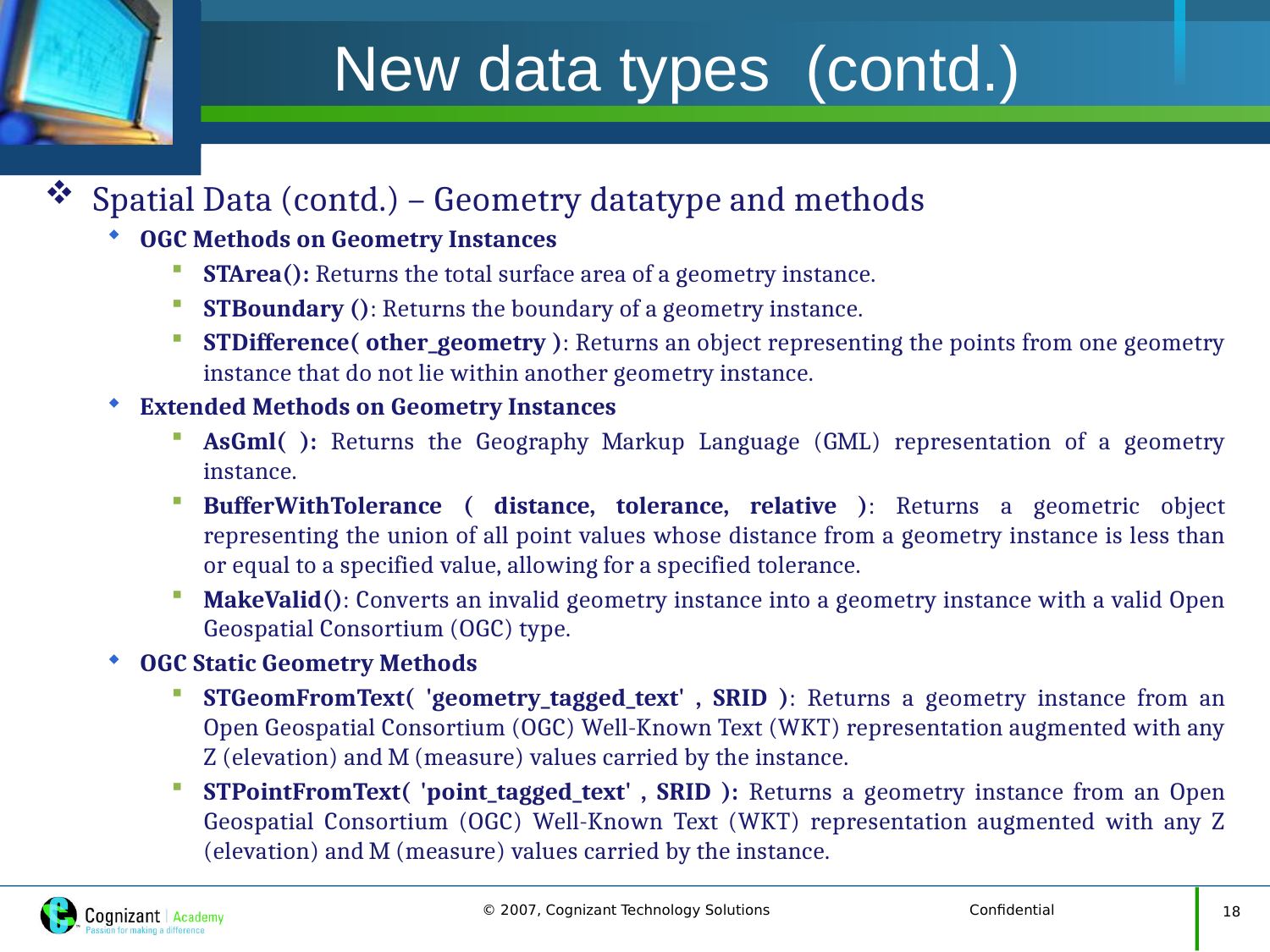

# New data types  (contd.)
Spatial Data (contd.) – Geometry datatype and methods
OGC Methods on Geometry Instances
STArea(): Returns the total surface area of a geometry instance.
STBoundary (): Returns the boundary of a geometry instance.
STDifference( other_geometry ): Returns an object representing the points from one geometry instance that do not lie within another geometry instance.
Extended Methods on Geometry Instances
AsGml( ): Returns the Geography Markup Language (GML) representation of a geometry instance.
BufferWithTolerance ( distance, tolerance, relative ): Returns a geometric object representing the union of all point values whose distance from a geometry instance is less than or equal to a specified value, allowing for a specified tolerance.
MakeValid(): Converts an invalid geometry instance into a geometry instance with a valid Open Geospatial Consortium (OGC) type.
OGC Static Geometry Methods
STGeomFromText( 'geometry_tagged_text' , SRID ): Returns a geometry instance from an Open Geospatial Consortium (OGC) Well-Known Text (WKT) representation augmented with any Z (elevation) and M (measure) values carried by the instance.
STPointFromText( 'point_tagged_text' , SRID ): Returns a geometry instance from an Open Geospatial Consortium (OGC) Well-Known Text (WKT) representation augmented with any Z (elevation) and M (measure) values carried by the instance.

			Ref: Standard methods query
18